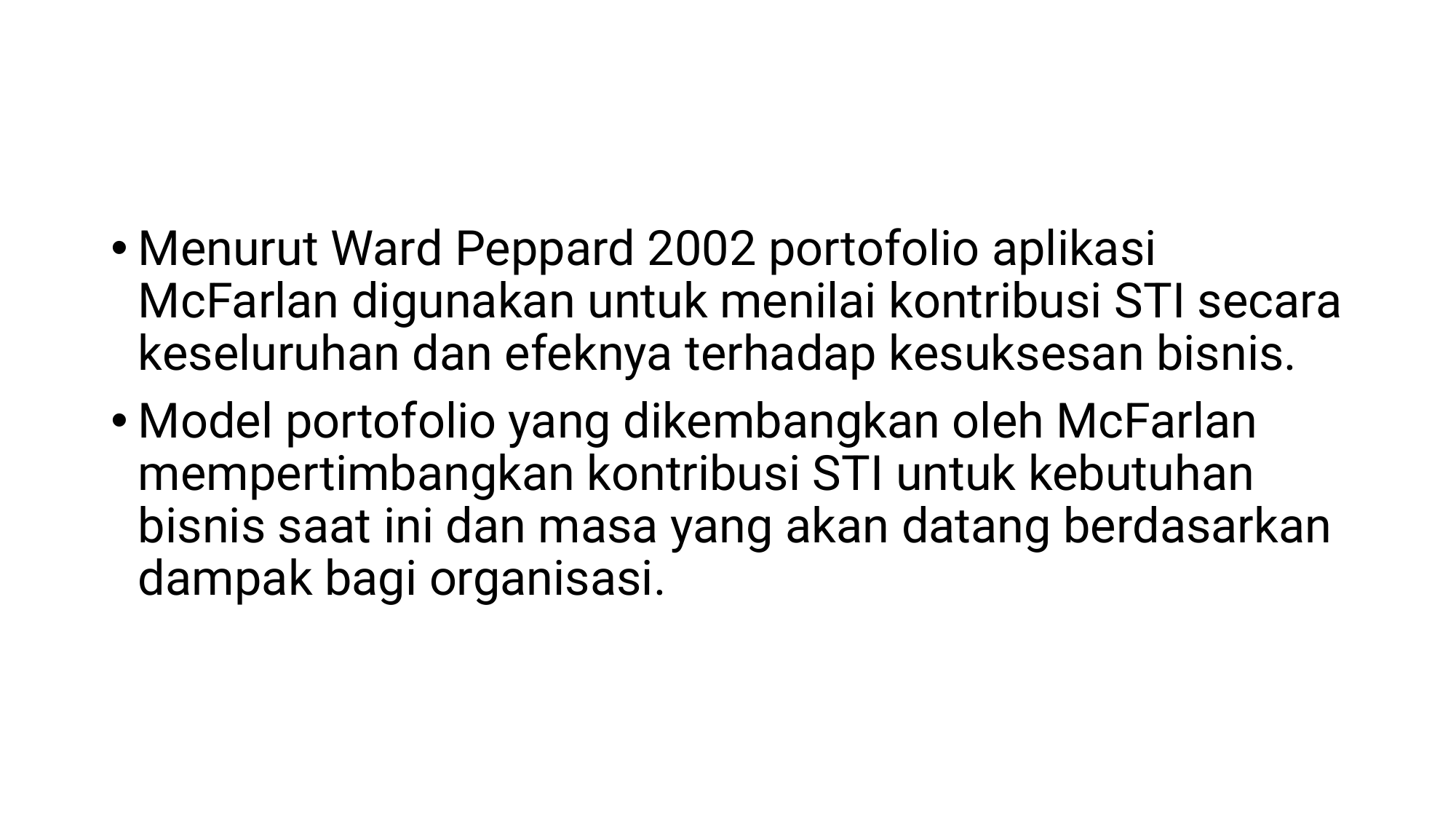

#
Menurut Ward Peppard 2002 portofolio aplikasi McFarlan digunakan untuk menilai kontribusi STI secara keseluruhan dan efeknya terhadap kesuksesan bisnis.
Model portofolio yang dikembangkan oleh McFarlan mempertimbangkan kontribusi STI untuk kebutuhan bisnis saat ini dan masa yang akan datang berdasarkan dampak bagi organisasi.